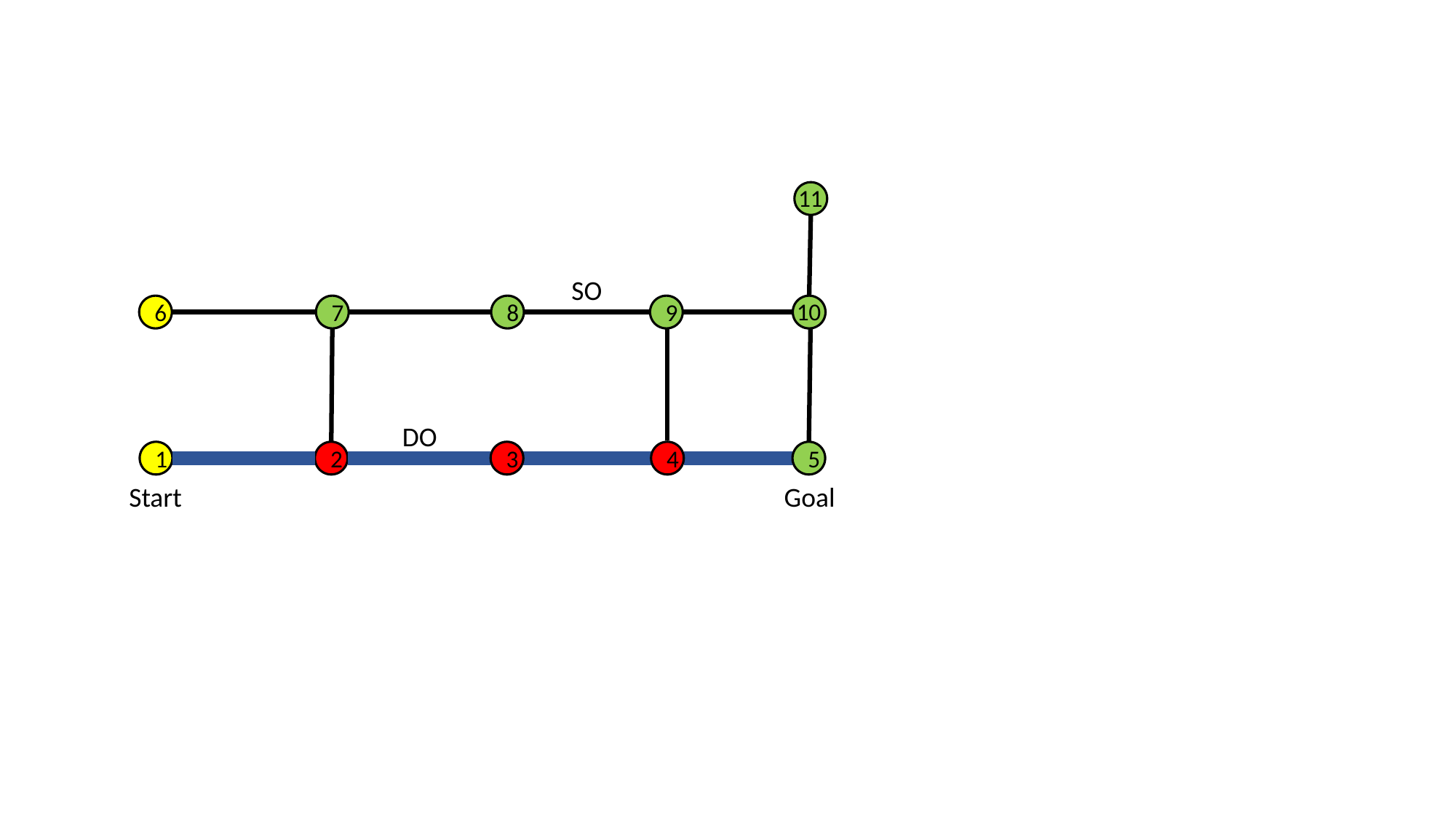

11

6
7
8
9

1
2
3
4
5
10
SO
DO
Start
Goal